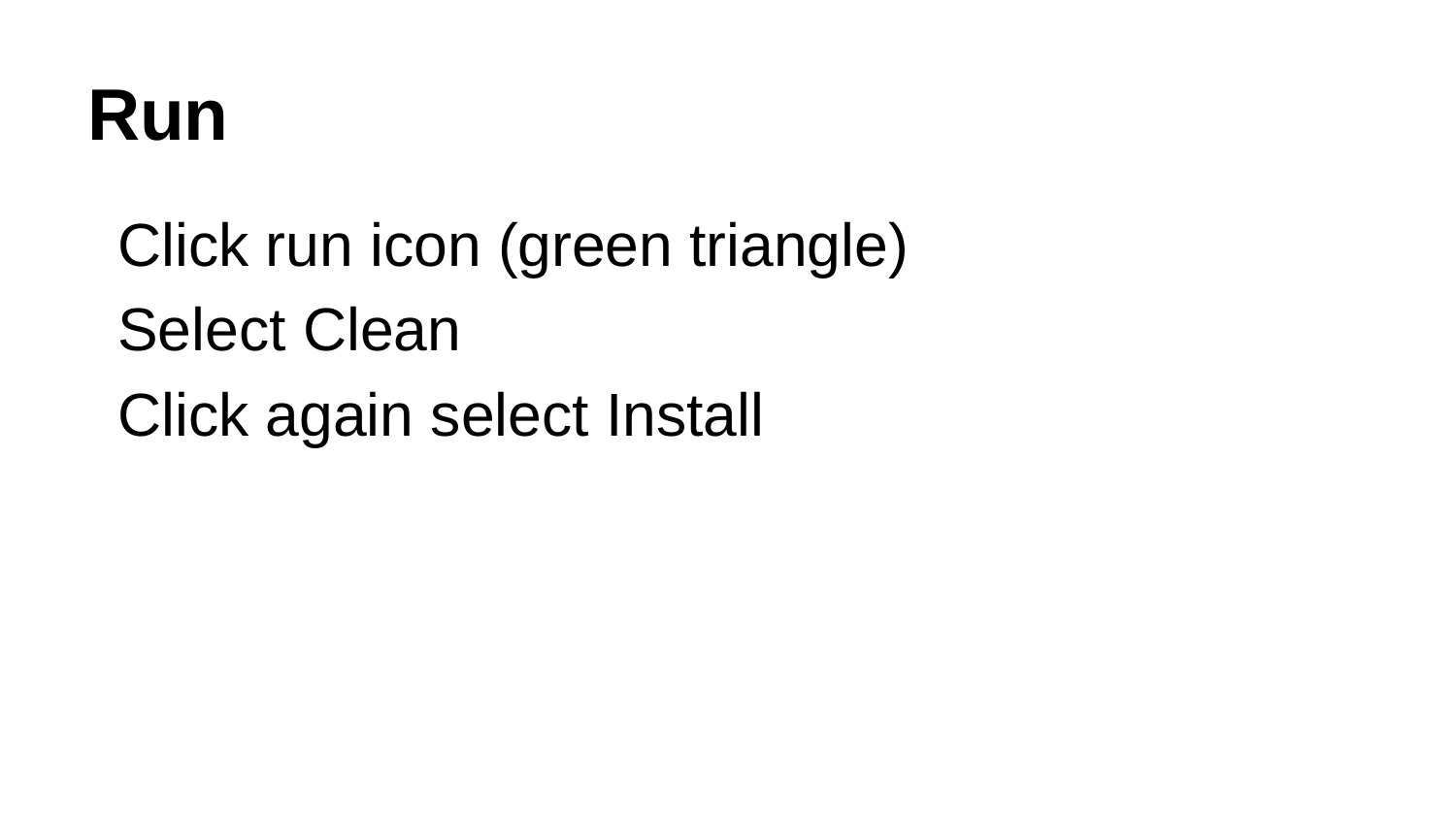

# Run
Click run icon (green triangle)
Select Clean
Click again select Install